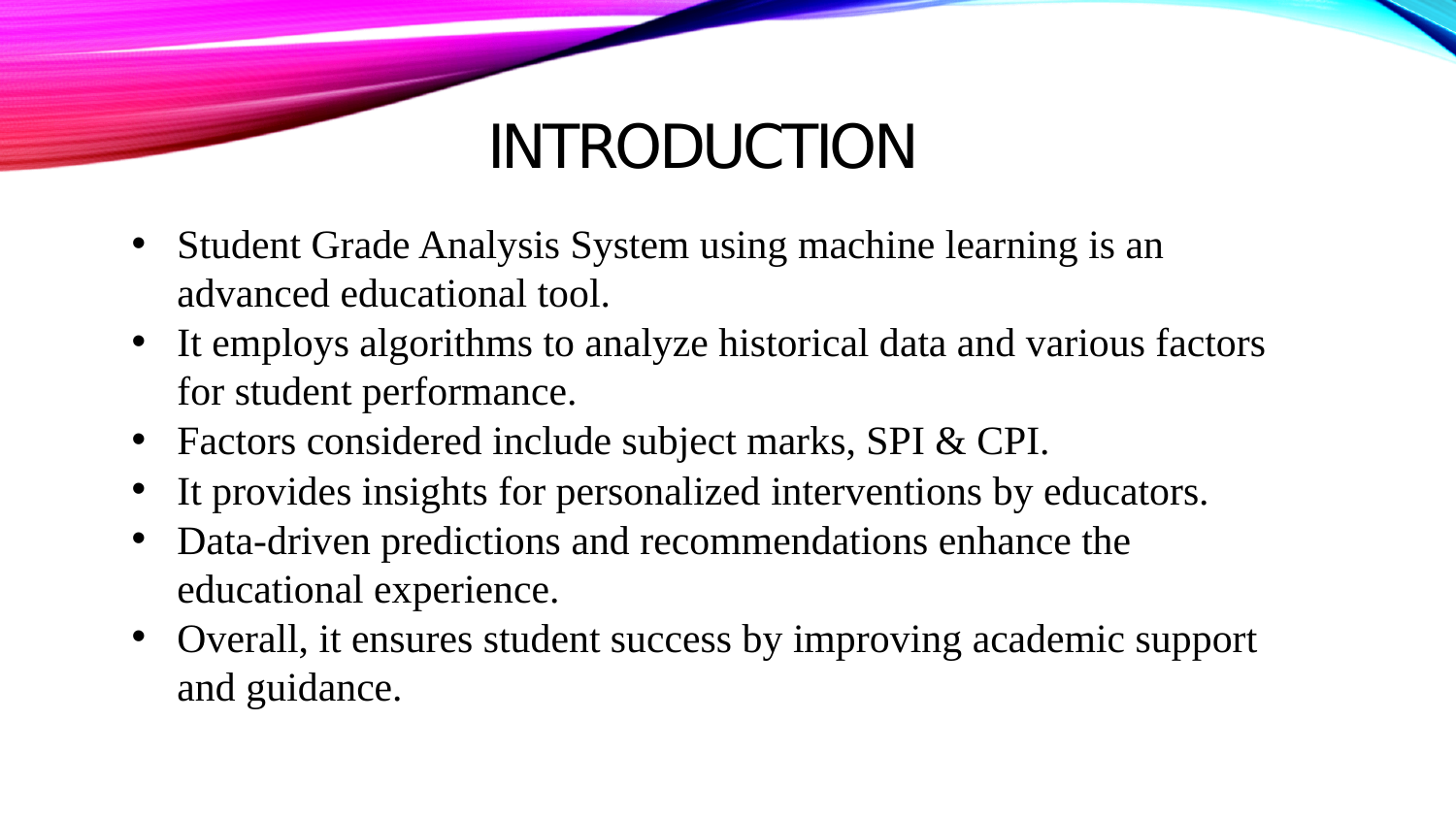

# INTRODUCTION

Student Grade Analysis System using machine learning is an advanced educational tool.
It employs algorithms to analyze historical data and various factors for student performance.
Factors considered include subject marks, SPI & CPI.
It provides insights for personalized interventions by educators.
Data-driven predictions and recommendations enhance the educational experience.
Overall, it ensures student success by improving academic support and guidance.